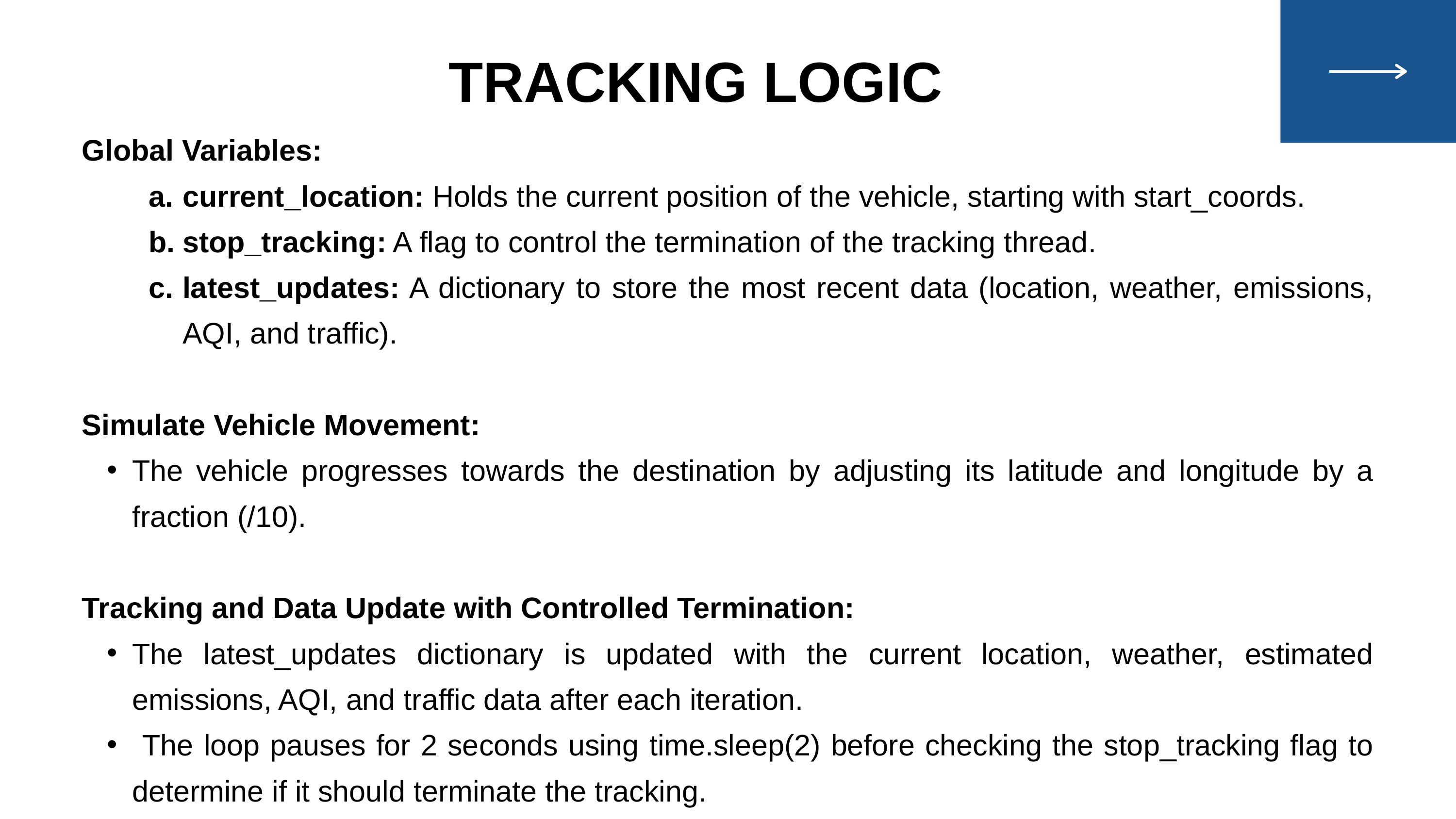

TRACKING LOGIC

Global Variables:
current_location: Holds the current position of the vehicle, starting with start_coords.
stop_tracking: A flag to control the termination of the tracking thread.
latest_updates: A dictionary to store the most recent data (location, weather, emissions, AQI, and traffic).

Simulate Vehicle Movement:
The vehicle progresses towards the destination by adjusting its latitude and longitude by a fraction (/10).

Tracking and Data Update with Controlled Termination:
The latest_updates dictionary is updated with the current location, weather, estimated emissions, AQI, and traffic data after each iteration.
 The loop pauses for 2 seconds using time.sleep(2) before checking the stop_tracking flag to determine if it should terminate the tracking.